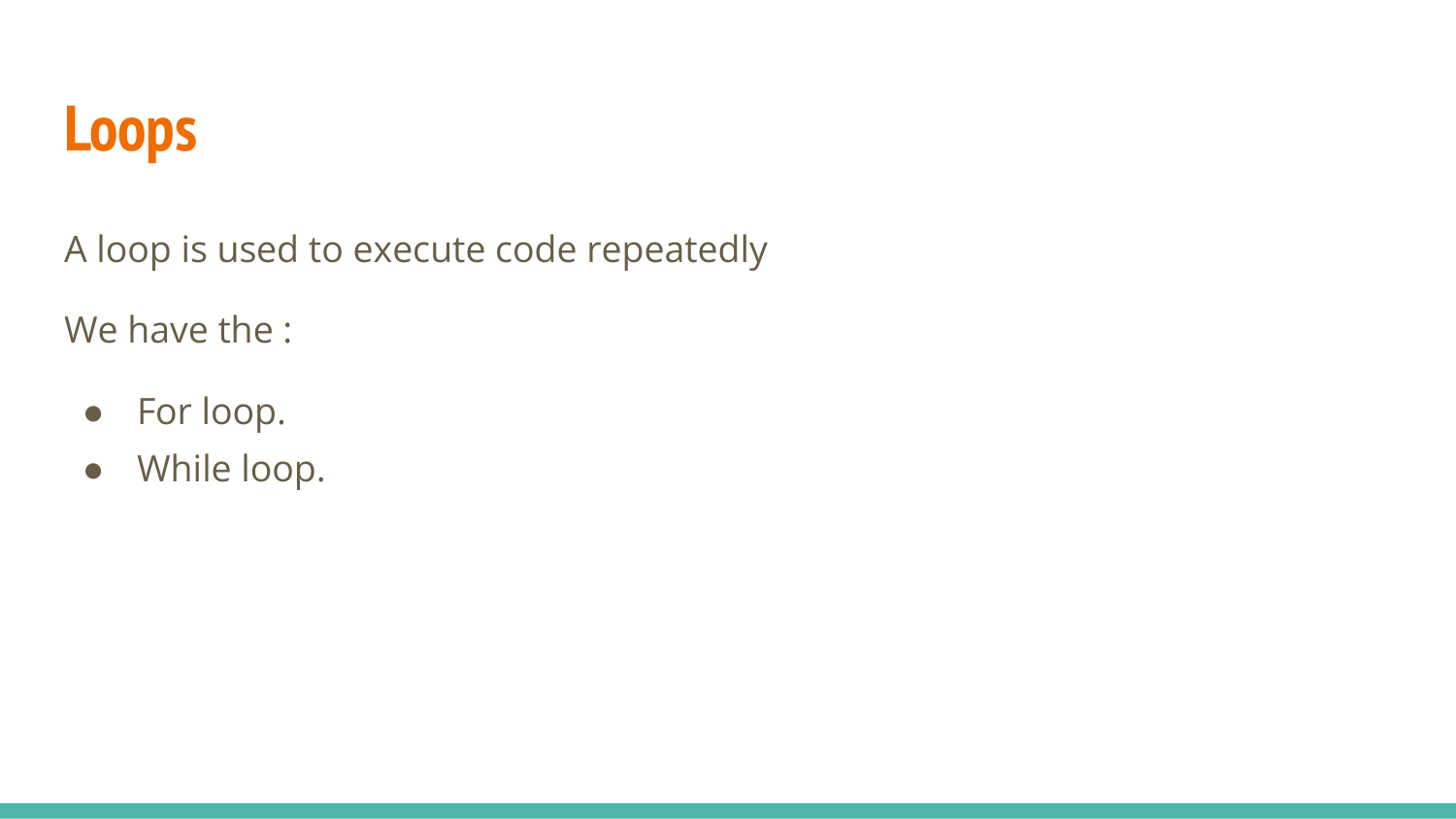

# Loops

A loop is used to execute code repeatedly
We have the :
For loop.
While loop.